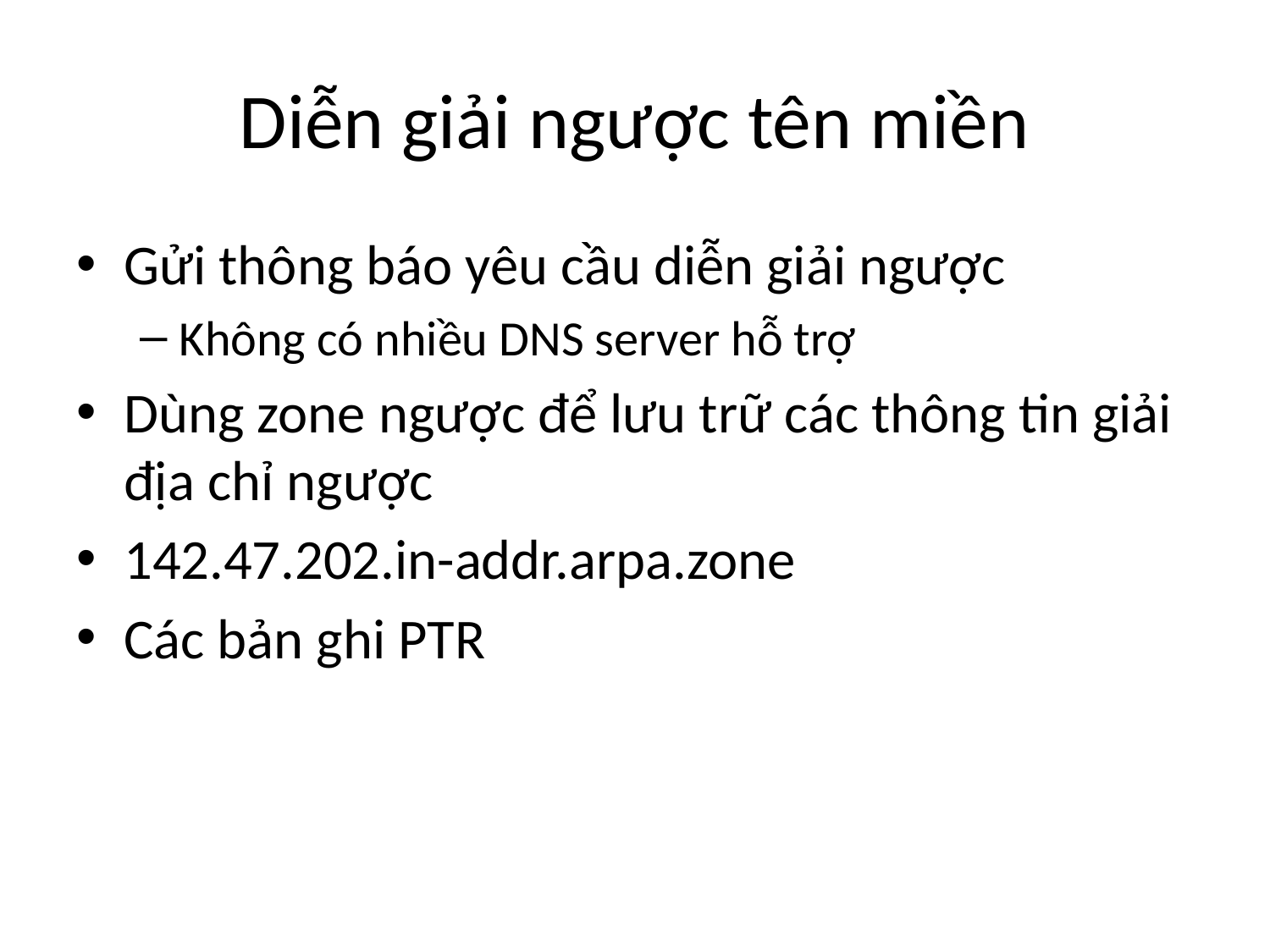

# Diễn giải ngược tên miền
Gửi thông báo yêu cầu diễn giải ngược
Không có nhiều DNS server hỗ trợ
Dùng zone ngược để lưu trữ các thông tin giải địa chỉ ngược
142.47.202.in-addr.arpa.zone
Các bản ghi PTR